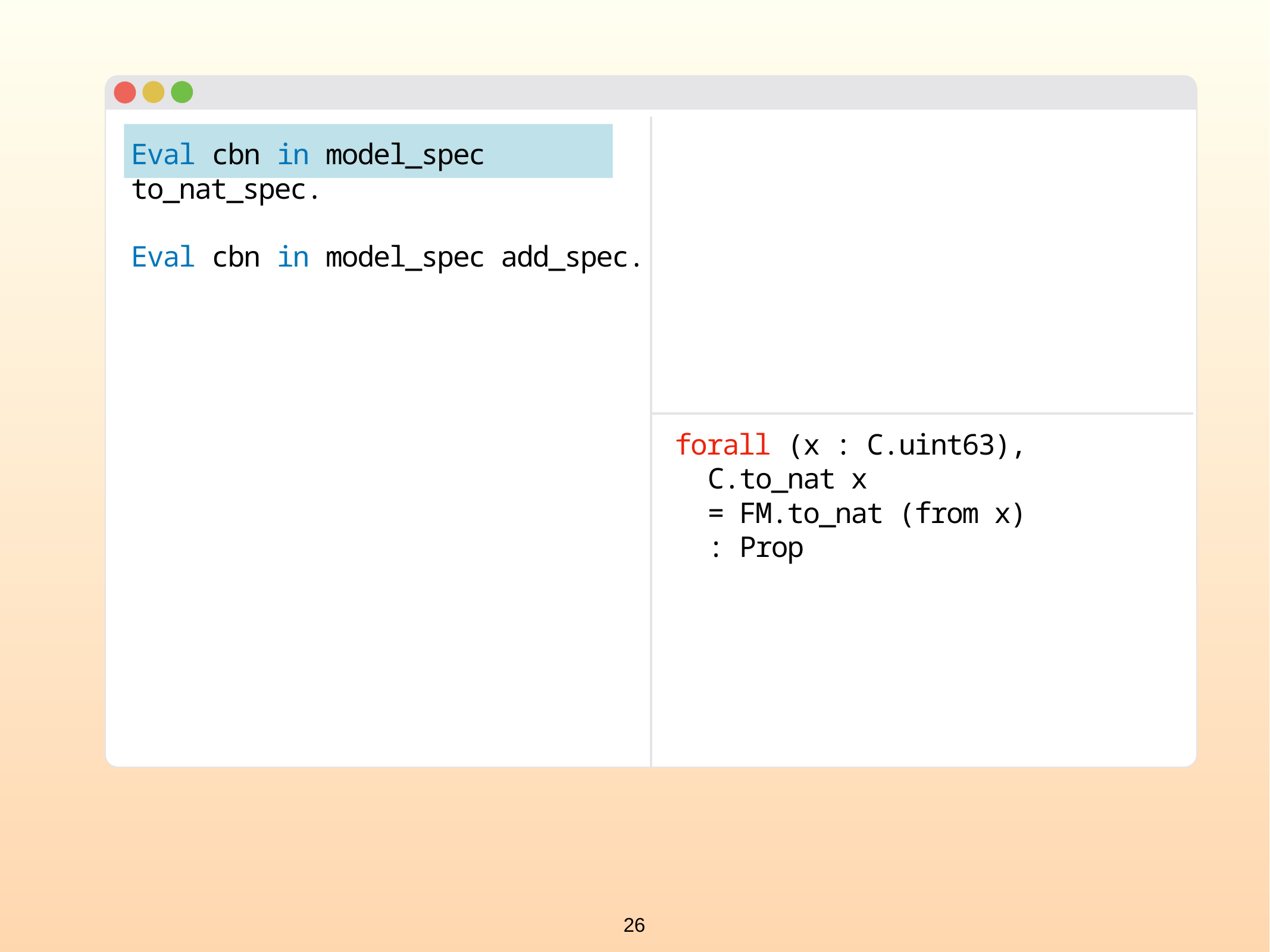

Eval cbn in model_spec to_nat_spec.

Eval cbn in model_spec add_spec.
forall (x : C.uint63),
  C.to_nat x
  = FM.to_nat (from x)
  : Prop
26